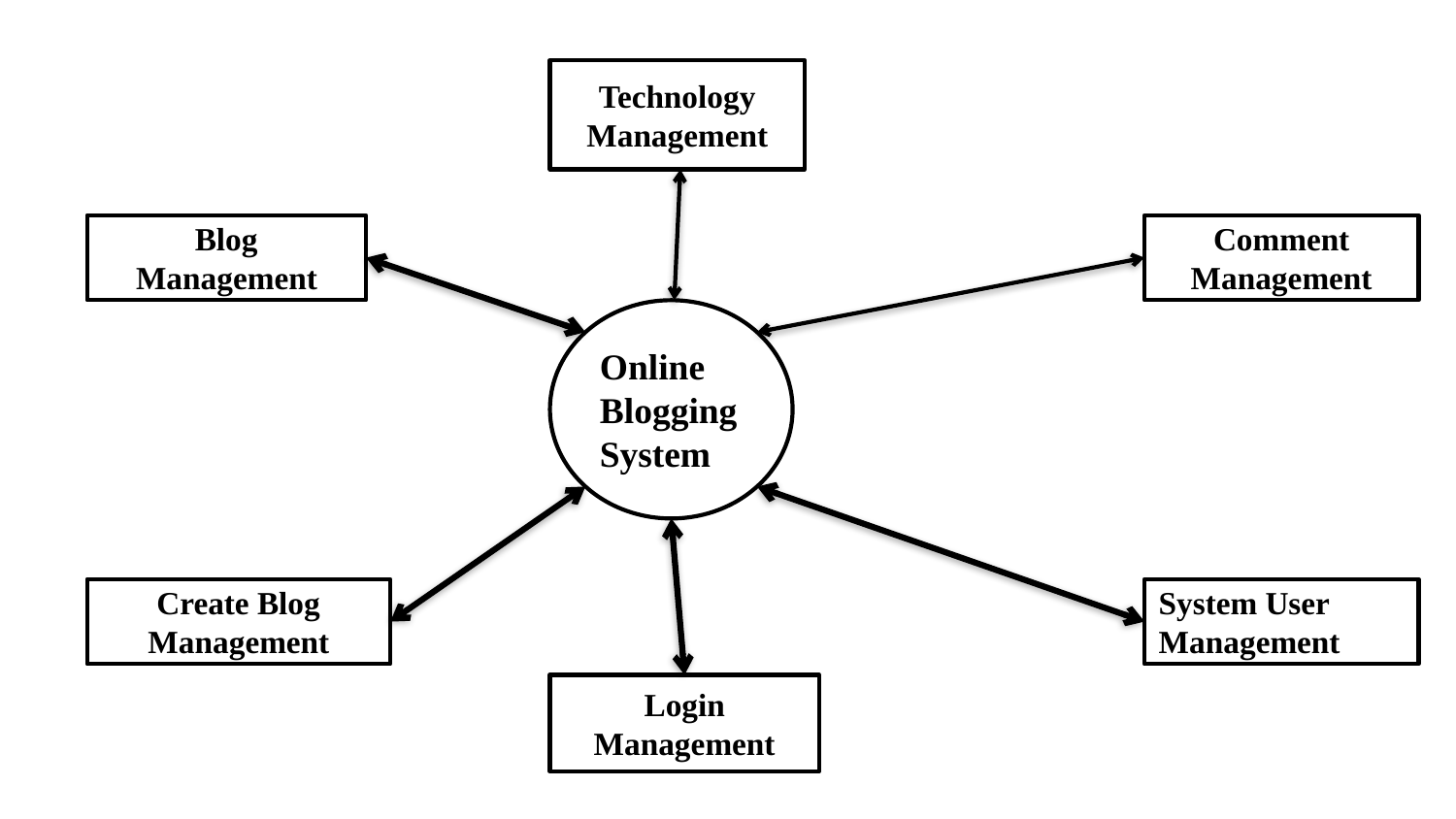

Technology
Management
Blog Management
Comment
Management
Online Blogging System
Create Blog Management
System User
Management
Login Management